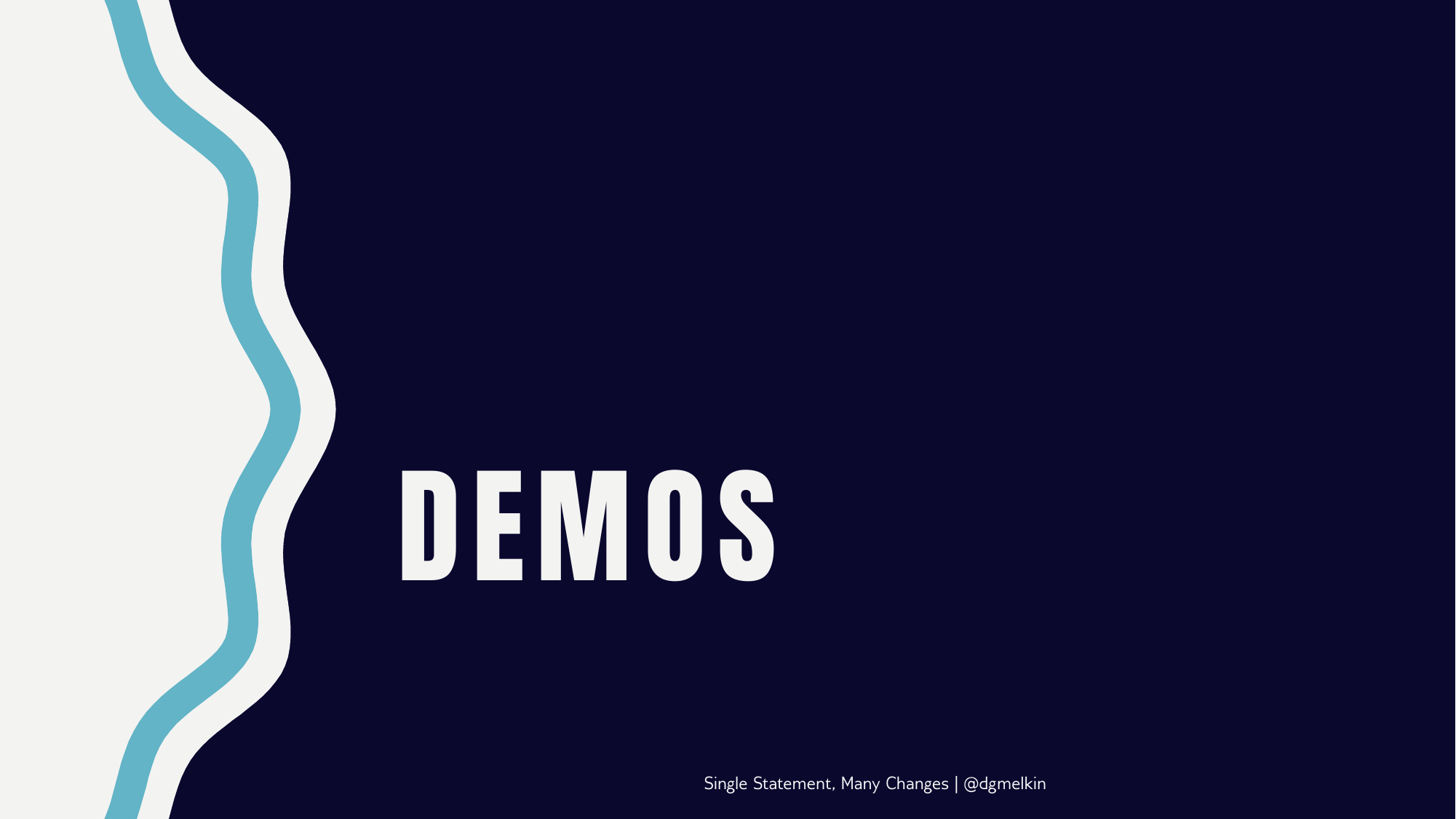

# DemoS

Single Statement, Many Changes | @dgmelkin